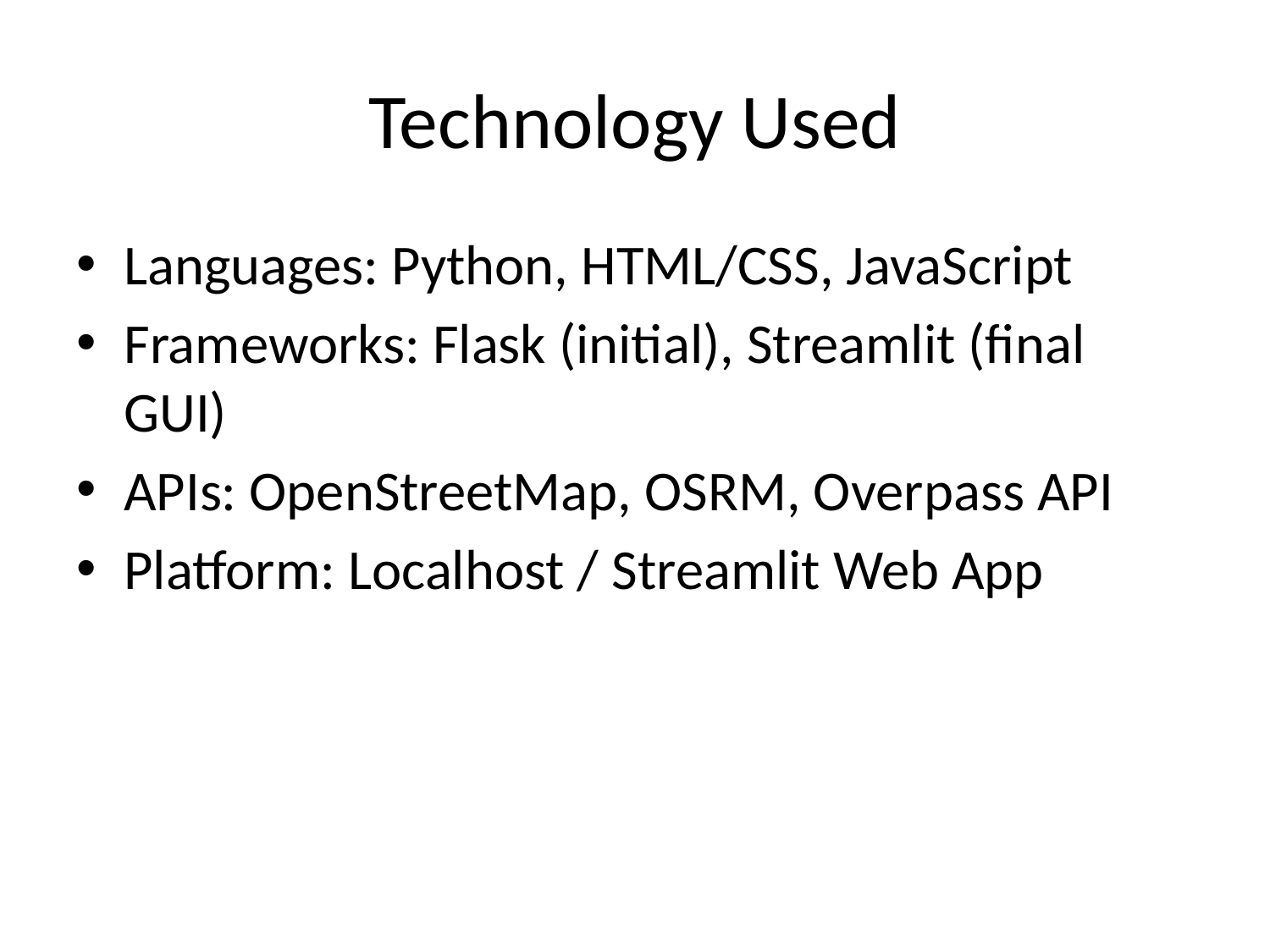

# Technology Used
Languages: Python, HTML/CSS, JavaScript
Frameworks: Flask (initial), Streamlit (final GUI)
APIs: OpenStreetMap, OSRM, Overpass API
Platform: Localhost / Streamlit Web App